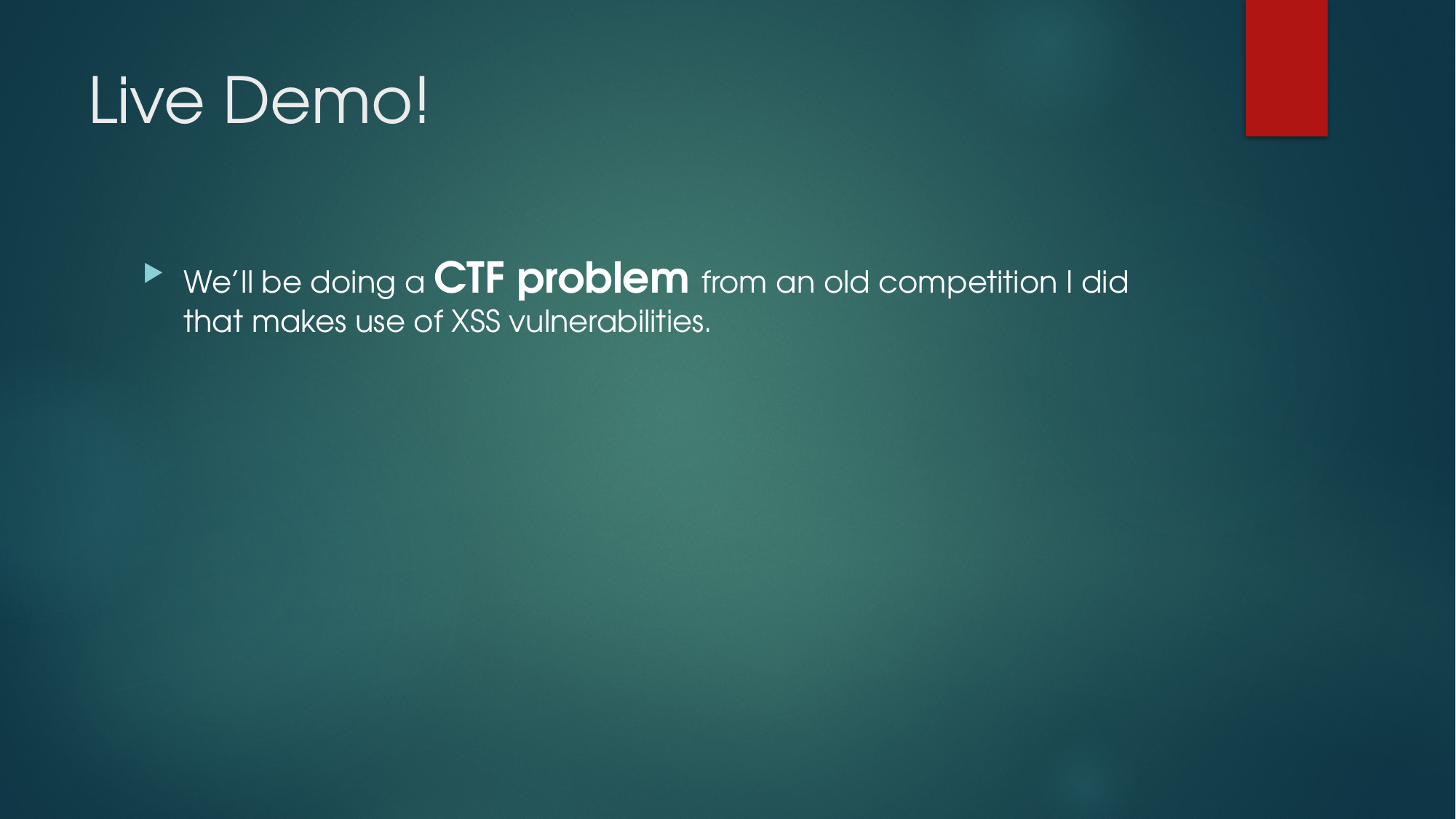

# Live Demo!
We’ll be doing a CTF problem from an old competition I did that makes use of XSS vulnerabilities.